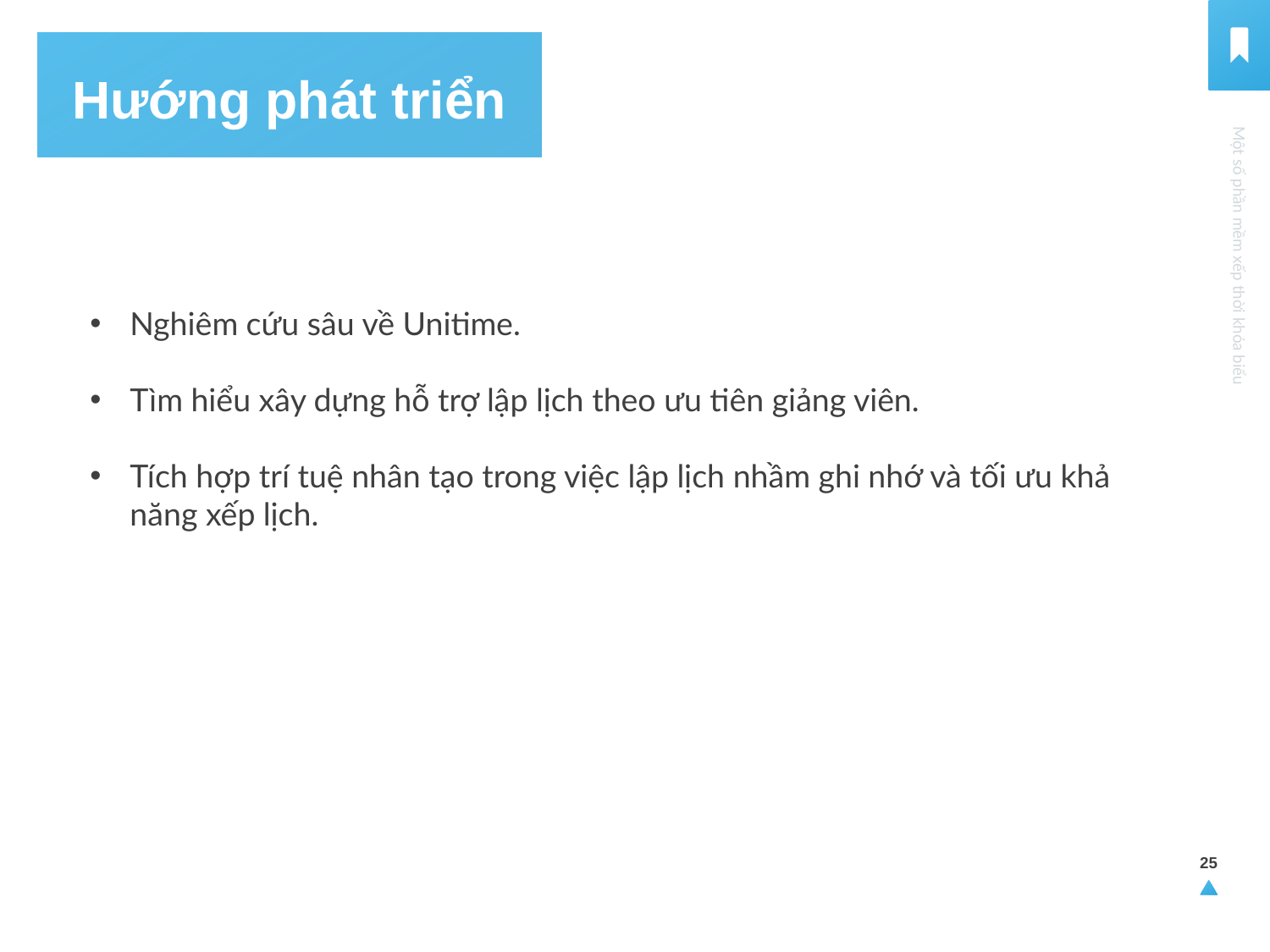

Hướng phát triển

Một số phần mềm xếp thời khóa biểu
Nghiêm cứu sâu về Unitime.

Tìm hiểu xây dựng hỗ trợ lập lịch theo ưu tiên giảng viên.

Tích hợp trí tuệ nhân tạo trong việc lập lịch nhầm ghi nhớ và tối ưu khả năng xếp lịch.

25